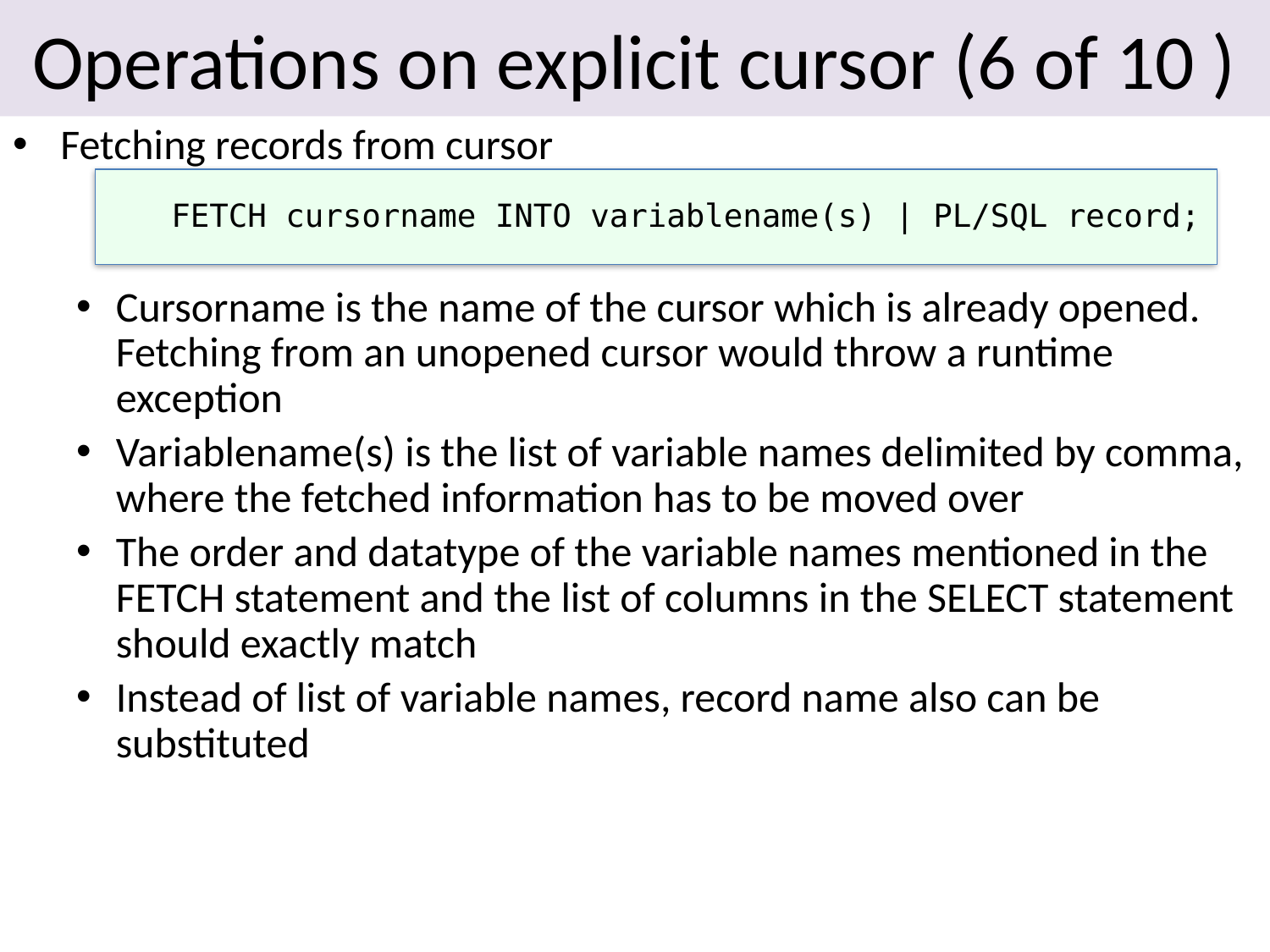

# Operations on explicit cursor (6 of 10 )
Fetching records from cursor

Cursorname is the name of the cursor which is already opened. Fetching from an unopened cursor would throw a runtime exception
Variablename(s) is the list of variable names delimited by comma, where the fetched information has to be moved over
The order and datatype of the variable names mentioned in the FETCH statement and the list of columns in the SELECT statement should exactly match
Instead of list of variable names, record name also can be substituted
FETCH cursorname INTO variablename(s) | PL/SQL record;